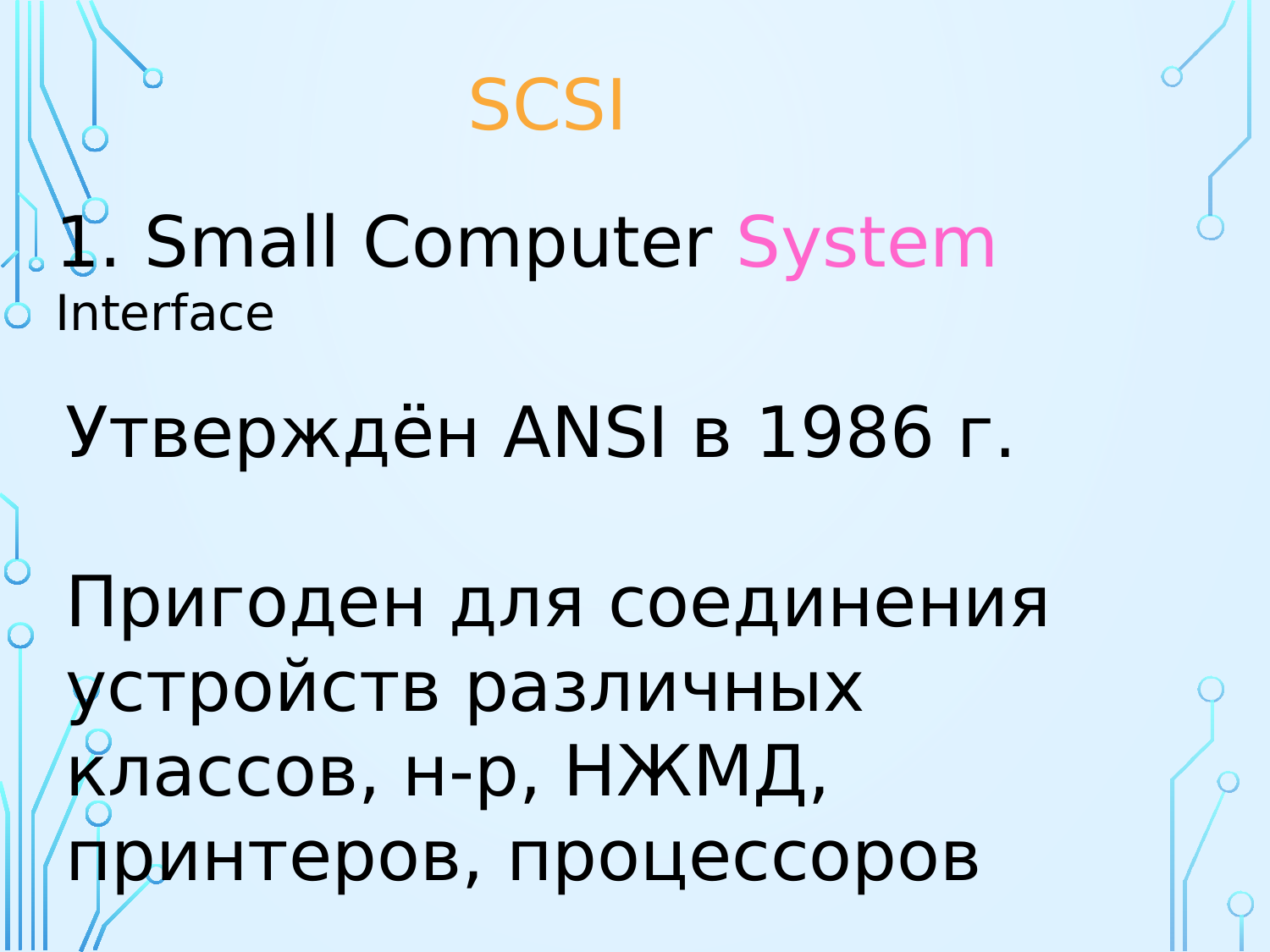

SCSI
1. Small Computer System Interface
Утверждён ANSI в 1986 г.

Пригоден для соединения устройств различных классов, н-р, НЖМД, принтеров, процессоров